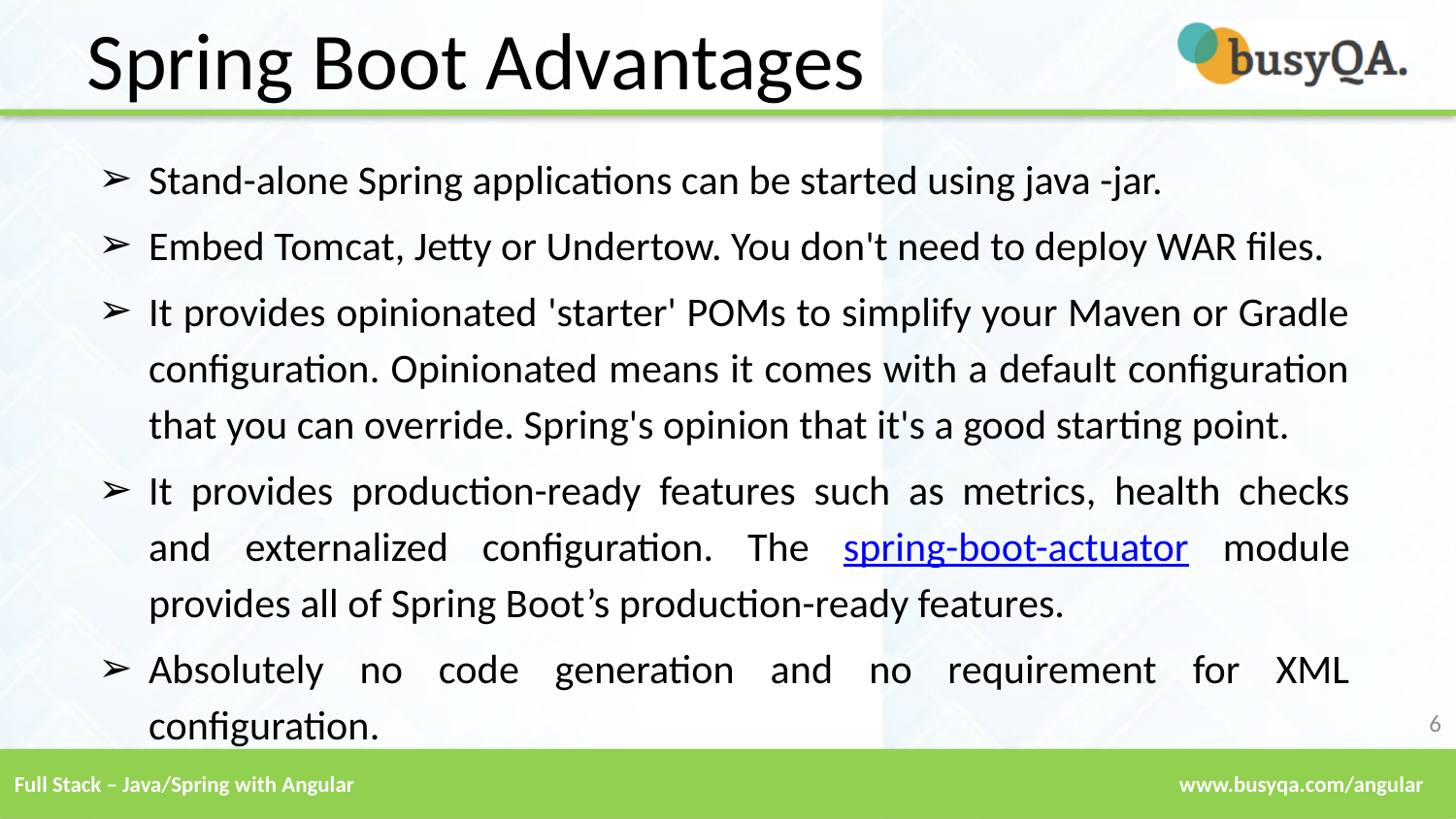

Spring Boot Advantages
Stand-alone Spring applications can be started using java -jar.
Embed Tomcat, Jetty or Undertow. You don't need to deploy WAR files.
It provides opinionated 'starter' POMs to simplify your Maven or Gradle configuration. Opinionated means it comes with a default configuration that you can override. Spring's opinion that it's a good starting point.
It provides production-ready features such as metrics, health checks and externalized configuration. The spring-boot-actuator module provides all of Spring Boot’s production-ready features.
Absolutely no code generation and no requirement for XML configuration.